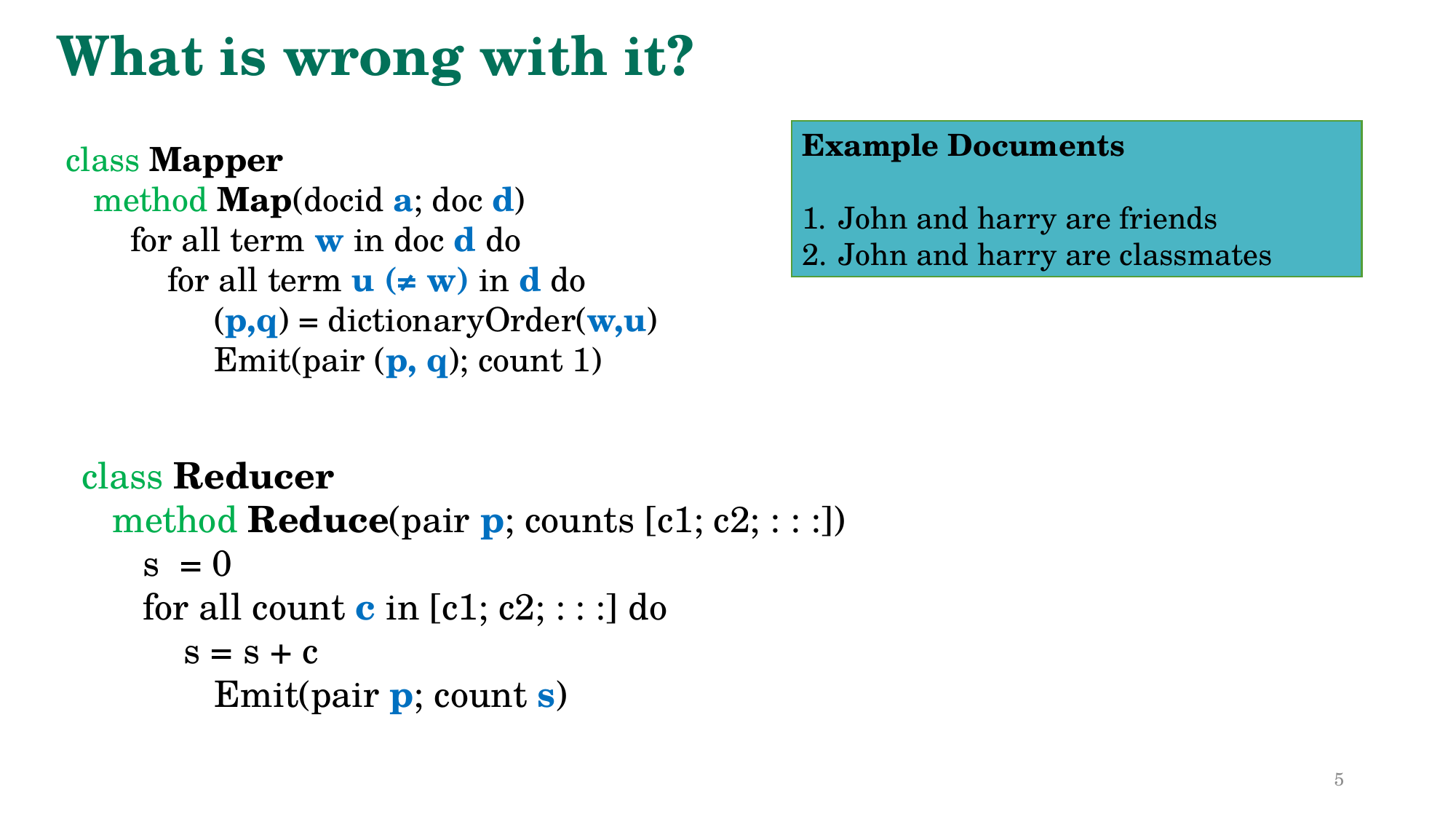

# What is wrong with it?
Example Documents

John and harry are friends
John and harry are classmates
class Mapper
   method Map(docid a; doc d)
       for all term w in doc d do
           for all term u (≠ w) in d do
                (p,q) = dictionaryOrder(w,u)
                Emit(pair (p, q); count 1)
John and harry are friends
John and harry are classmates
class Reducer
   method Reduce(pair p; counts [c1; c2; : : :])
      s  = 0
      for all count c in [c1; c2; : : :] do
          s = s + c
             Emit(pair p; count s)
5